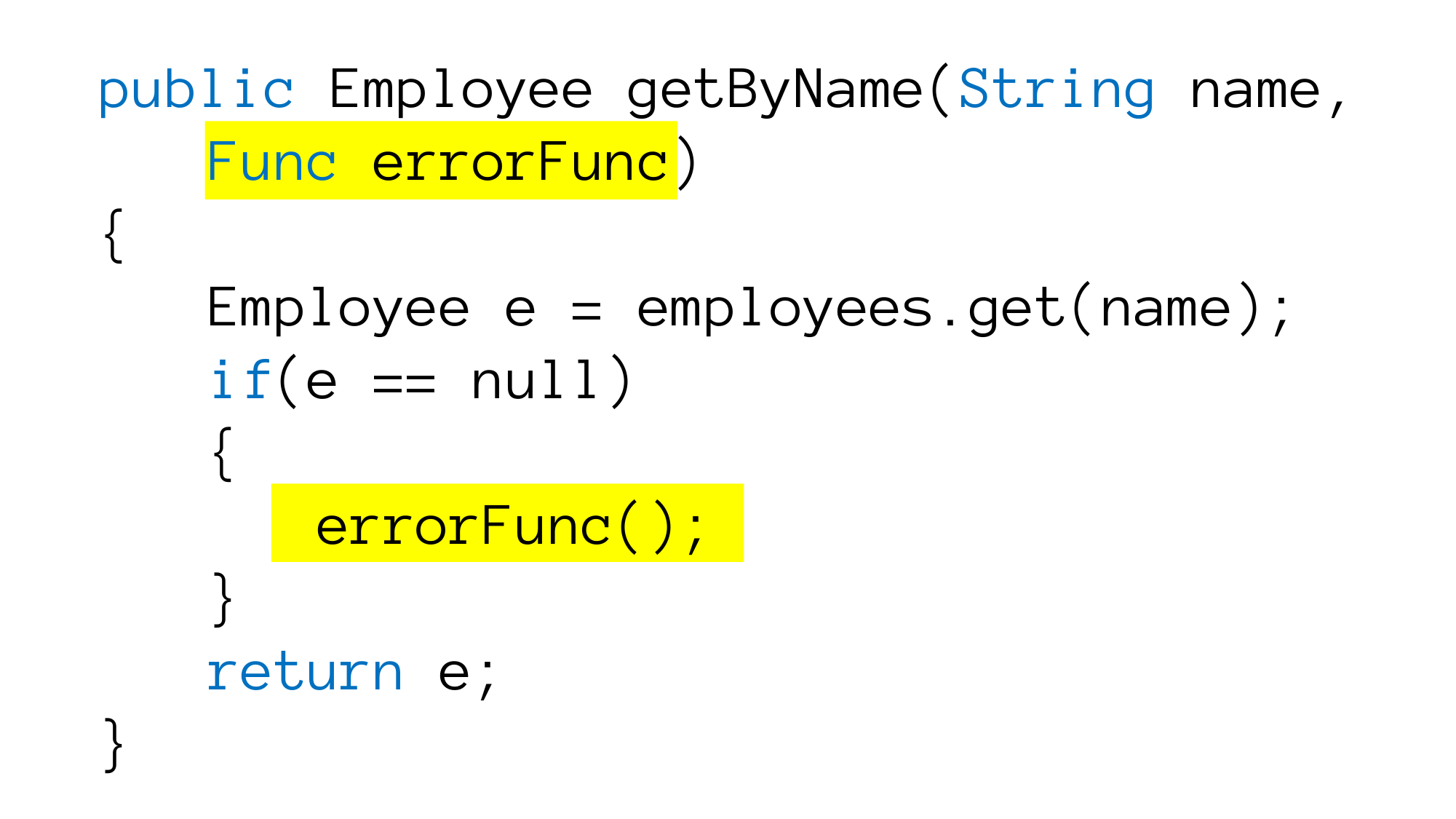

public Employee getByName(String name,
	Func errorFunc)
{
	Employee e = employees.get(name);
	if(e == null)
	{
		errorFunc();
	}
	return e;
}